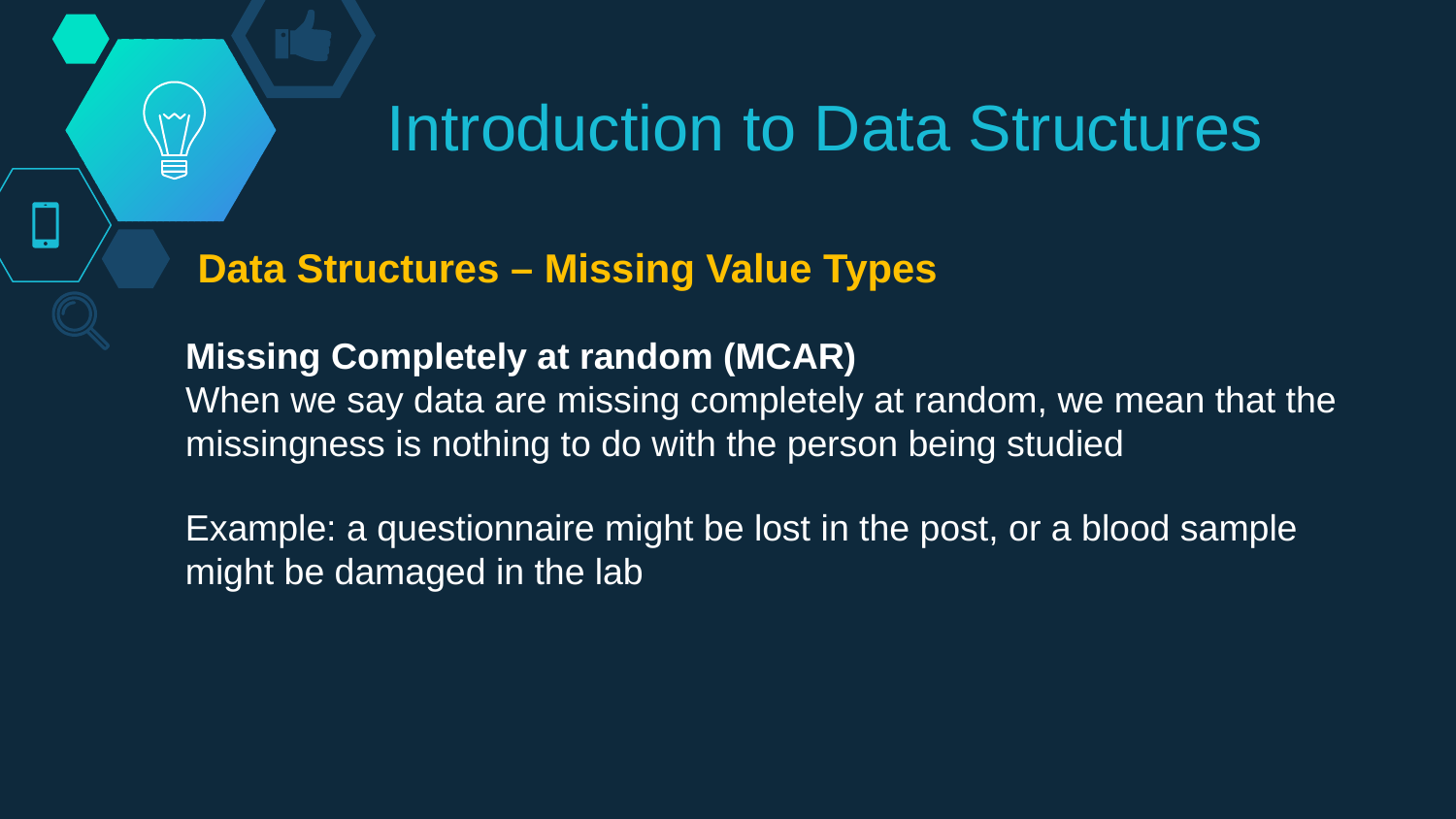

# Introduction to Data Structures
Data Structures – Missing Value Types
Missing Completely at random (MCAR)
When we say data are missing completely at random, we mean that the missingness is nothing to do with the person being studied
Example: a questionnaire might be lost in the post, or a blood sample might be damaged in the lab